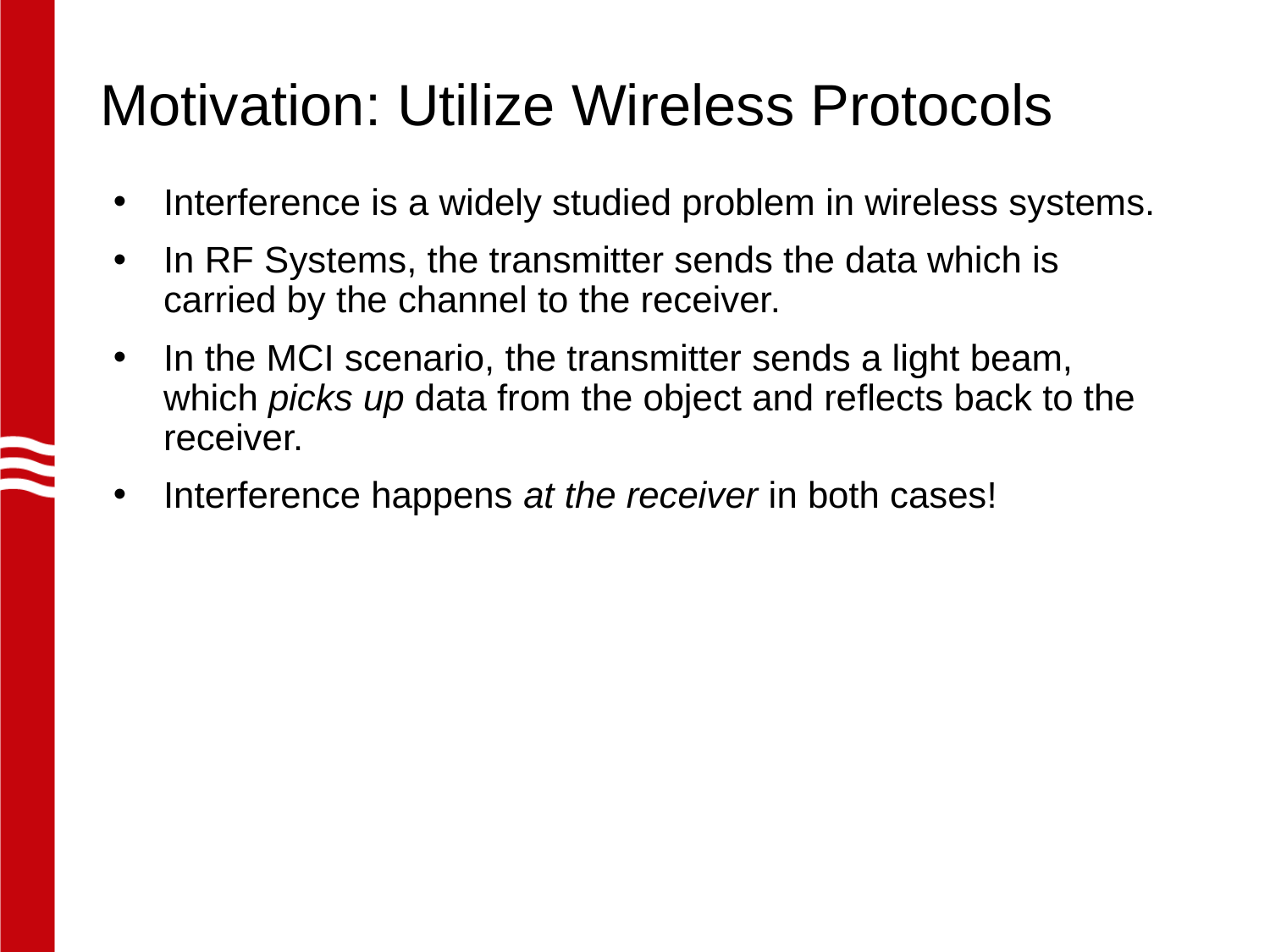

# Motivation: Utilize Wireless Protocols
Interference is a widely studied problem in wireless systems.
In RF Systems, the transmitter sends the data which is carried by the channel to the receiver.
In the MCI scenario, the transmitter sends a light beam, which picks up data from the object and reflects back to the receiver.
Interference happens at the receiver in both cases!